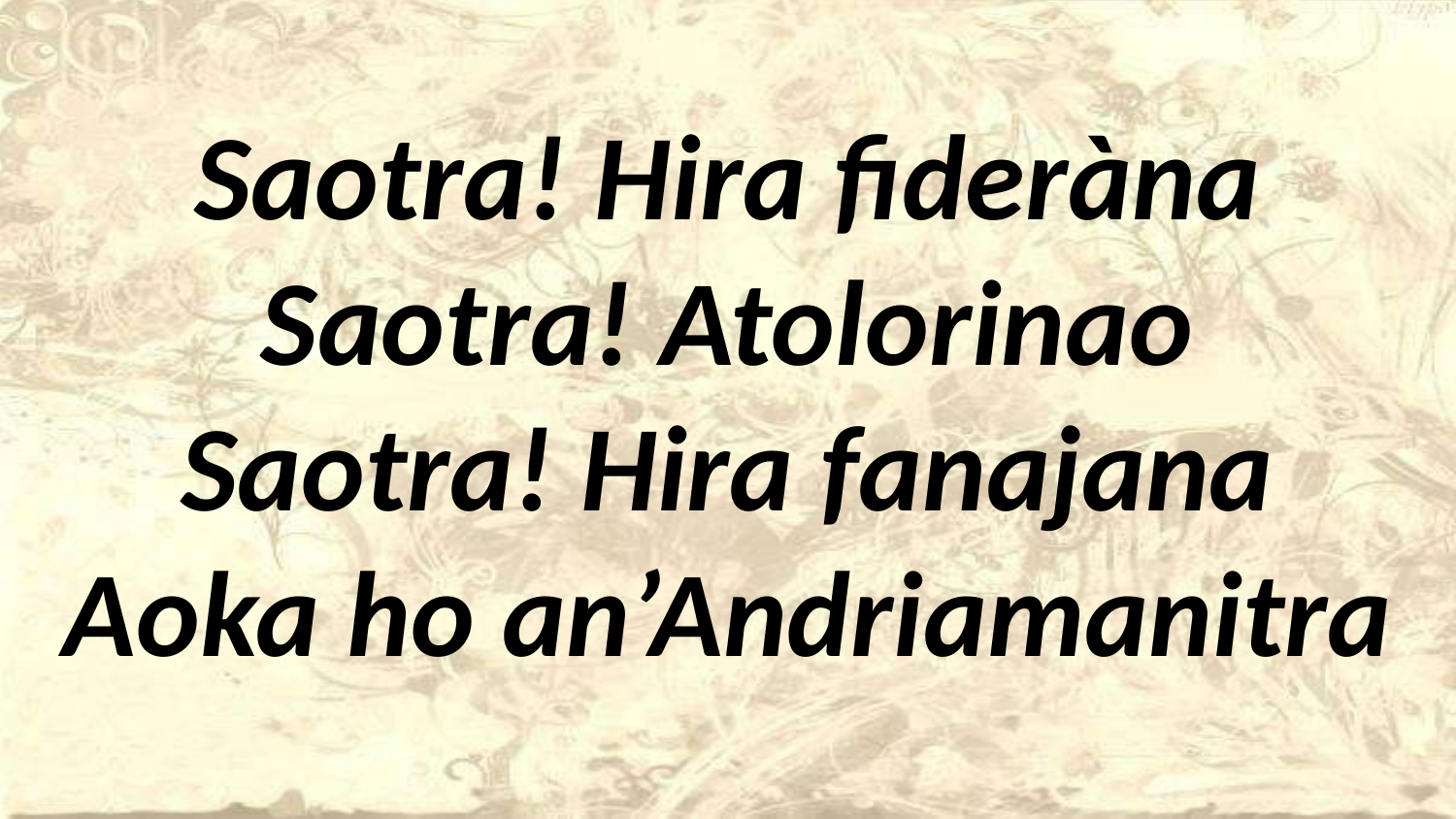

Saotra! Hira fideràna
Saotra! Atolorinao
Saotra! Hira fanajana
Aoka ho an’Andriamanitra